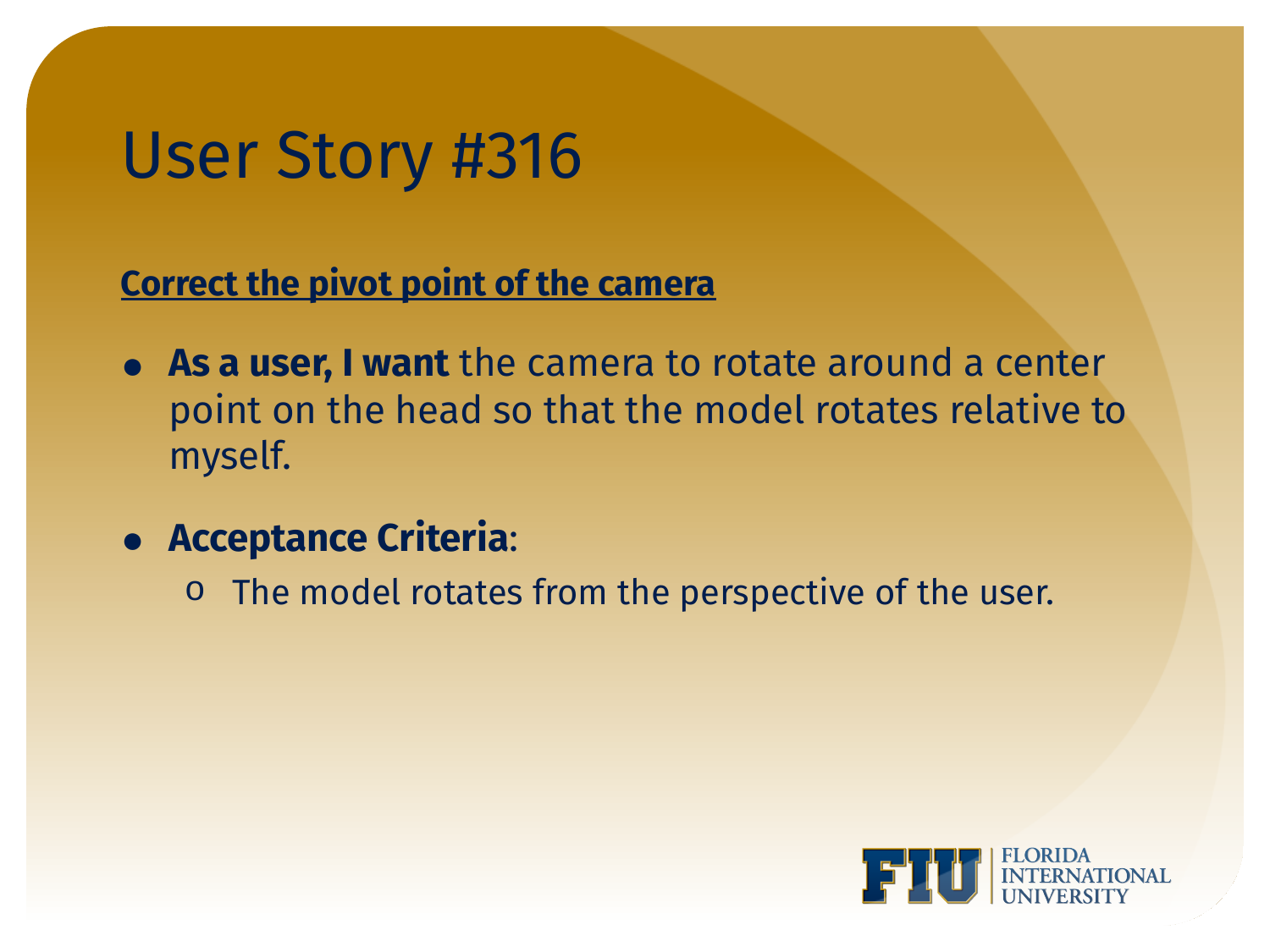

# User Story #316
Correct the pivot point of the camera
As a user, I want the camera to rotate around a center point on the head so that the model rotates relative to myself.
Acceptance Criteria:
The model rotates from the perspective of the user.